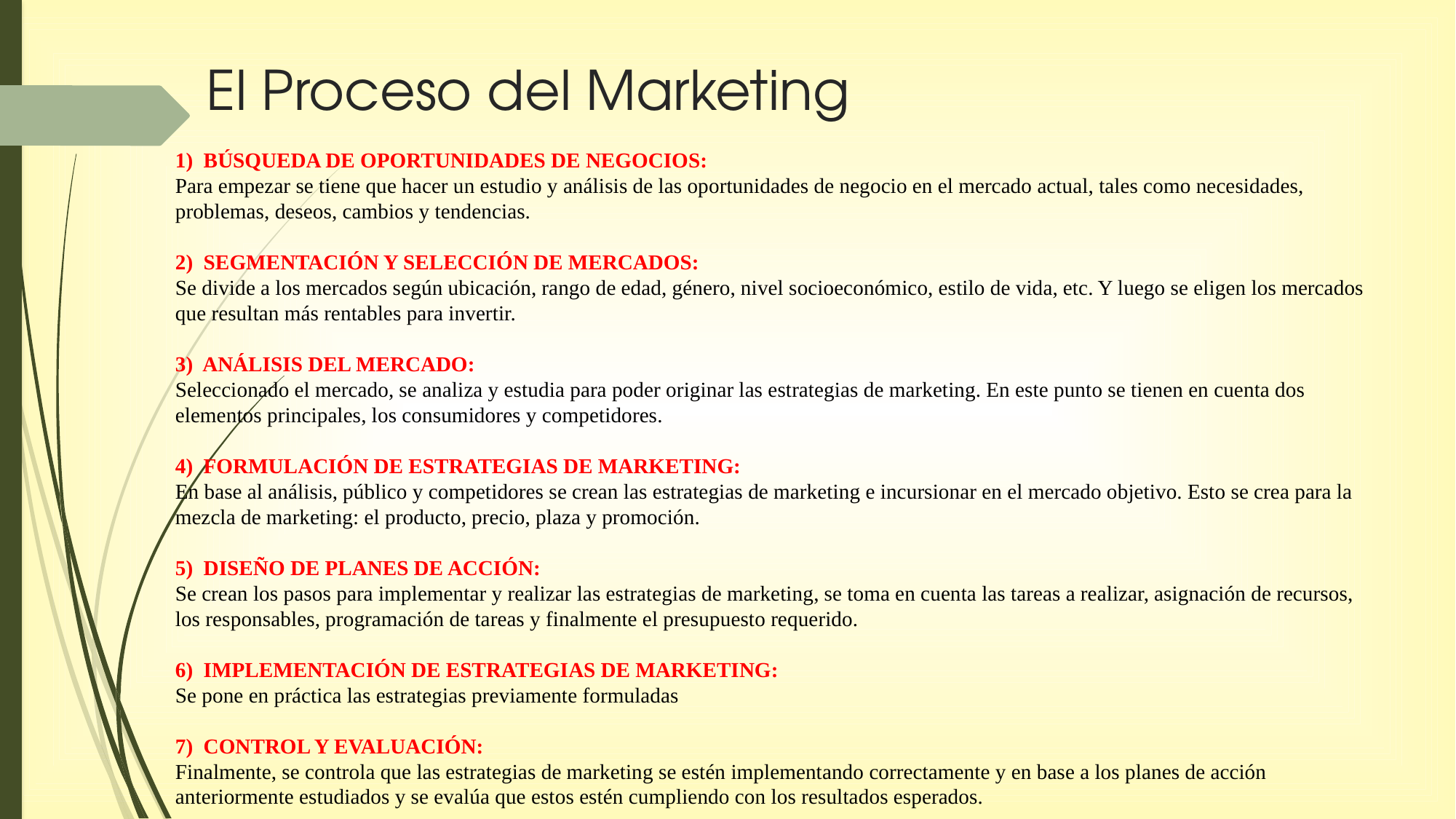

# El Proceso del Marketing
1)  BÚSQUEDA DE OPORTUNIDADES DE NEGOCIOS:
Para empezar se tiene que hacer un estudio y análisis de las oportunidades de negocio en el mercado actual, tales como necesidades, problemas, deseos, cambios y tendencias.

2)  SEGMENTACIÓN Y SELECCIÓN DE MERCADOS:
Se divide a los mercados según ubicación, rango de edad, género, nivel socioeconómico, estilo de vida, etc. Y luego se eligen los mercados que resultan más rentables para invertir.

3)  ANÁLISIS DEL MERCADO:
Seleccionado el mercado, se analiza y estudia para poder originar las estrategias de marketing. En este punto se tienen en cuenta dos elementos principales, los consumidores y competidores.

4)  FORMULACIÓN DE ESTRATEGIAS DE MARKETING:
En base al análisis, público y competidores se crean las estrategias de marketing e incursionar en el mercado objetivo. Esto se crea para la mezcla de marketing: el producto, precio, plaza y promoción.

5)  DISEÑO DE PLANES DE ACCIÓN:
Se crean los pasos para implementar y realizar las estrategias de marketing, se toma en cuenta las tareas a realizar, asignación de recursos, los responsables, programación de tareas y finalmente el presupuesto requerido.

6)  IMPLEMENTACIÓN DE ESTRATEGIAS DE MARKETING:
Se pone en práctica las estrategias previamente formuladas

7)  CONTROL Y EVALUACIÓN:
Finalmente, se controla que las estrategias de marketing se estén implementando correctamente y en base a los planes de acción anteriormente estudiados y se evalúa que estos estén cumpliendo con los resultados esperados.